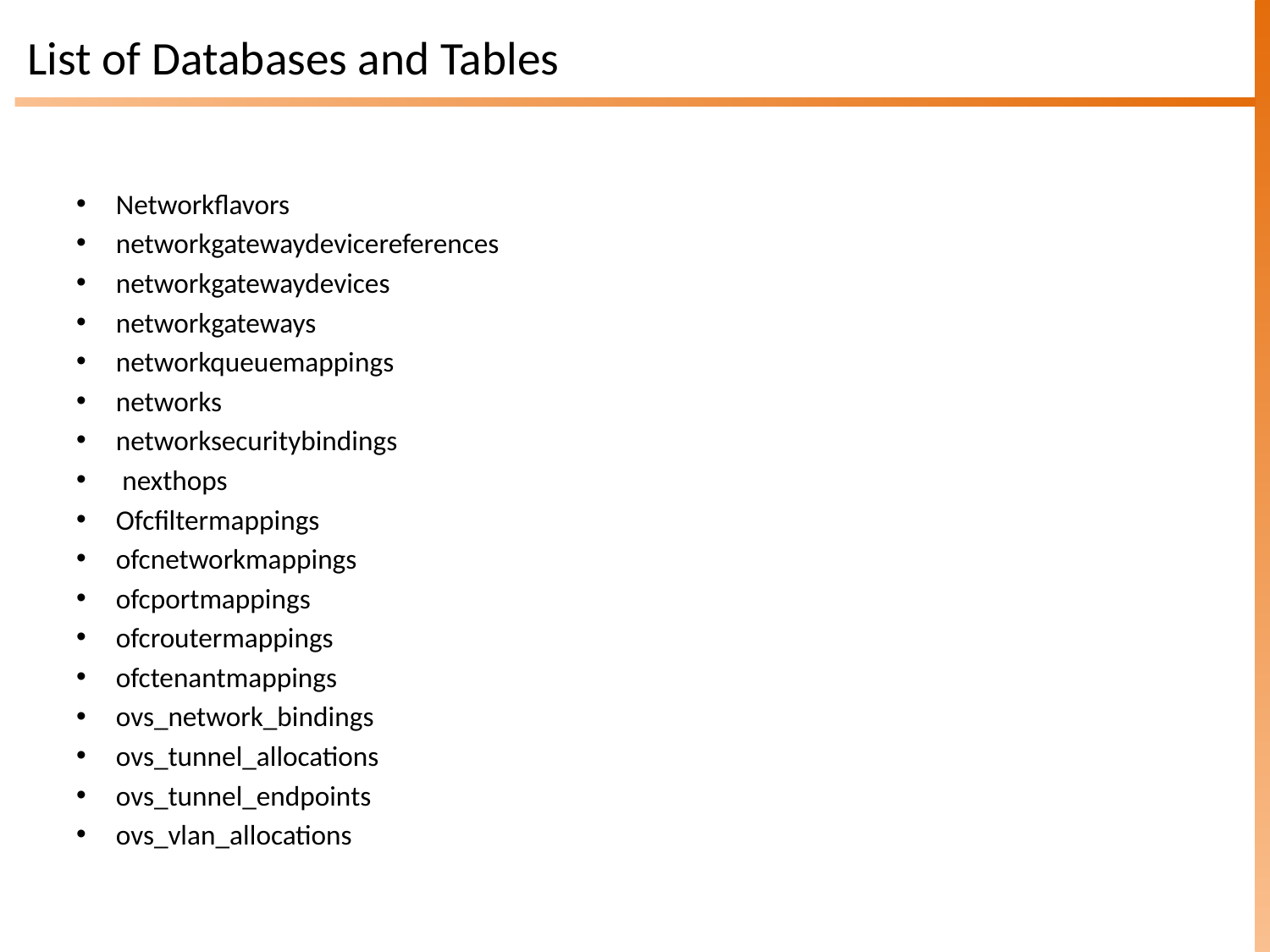

# List of Databases and Tables
Networkflavors
networkgatewaydevicereferences
networkgatewaydevices
networkgateways
networkqueuemappings
networks
networksecuritybindings
 nexthops
Ofcfiltermappings
ofcnetworkmappings
ofcportmappings
ofcroutermappings
ofctenantmappings
ovs_network_bindings
ovs_tunnel_allocations
ovs_tunnel_endpoints
ovs_vlan_allocations